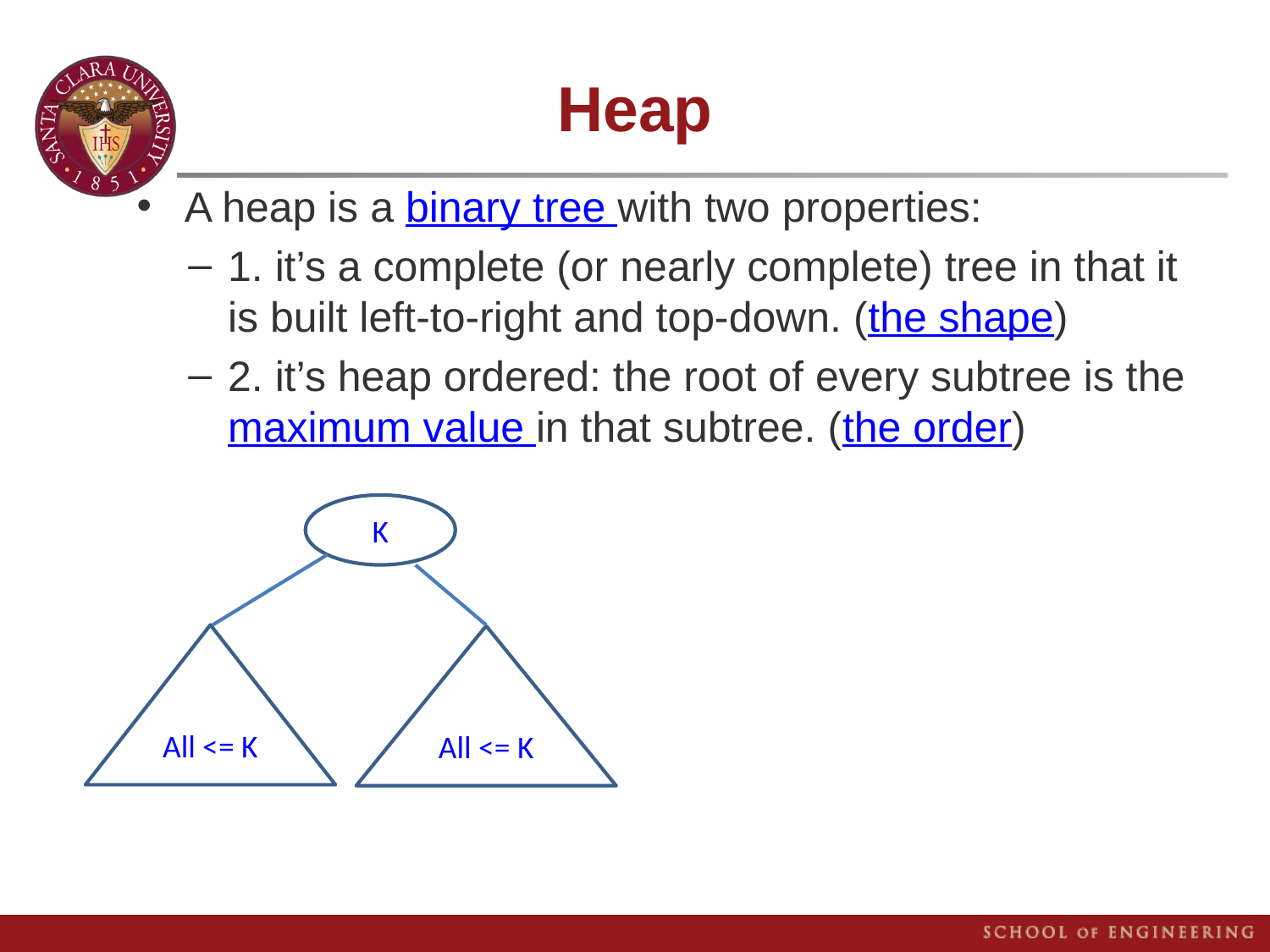

# Heap
A heap is a binary tree with two properties:
1. it’s a complete (or nearly complete) tree in that it is built left-to-right and top-down. (the shape)
2. it’s heap ordered: the root of every subtree is the maximum value in that subtree. (the order)
K
All <= K
All <= K